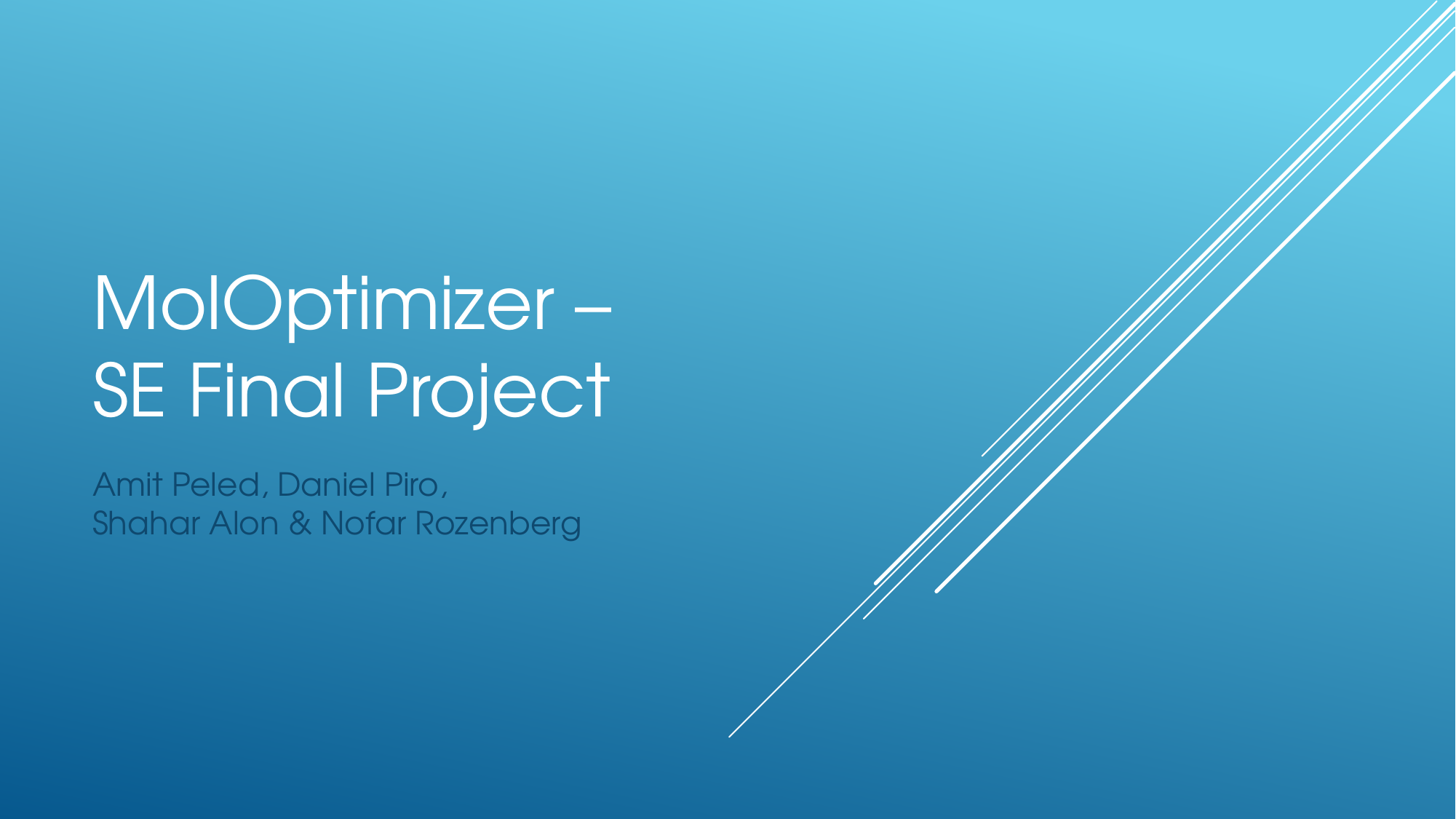

# MolOptimizer – SE Final Project
Amit Peled, Daniel Piro,
Shahar Alon & Nofar Rozenberg